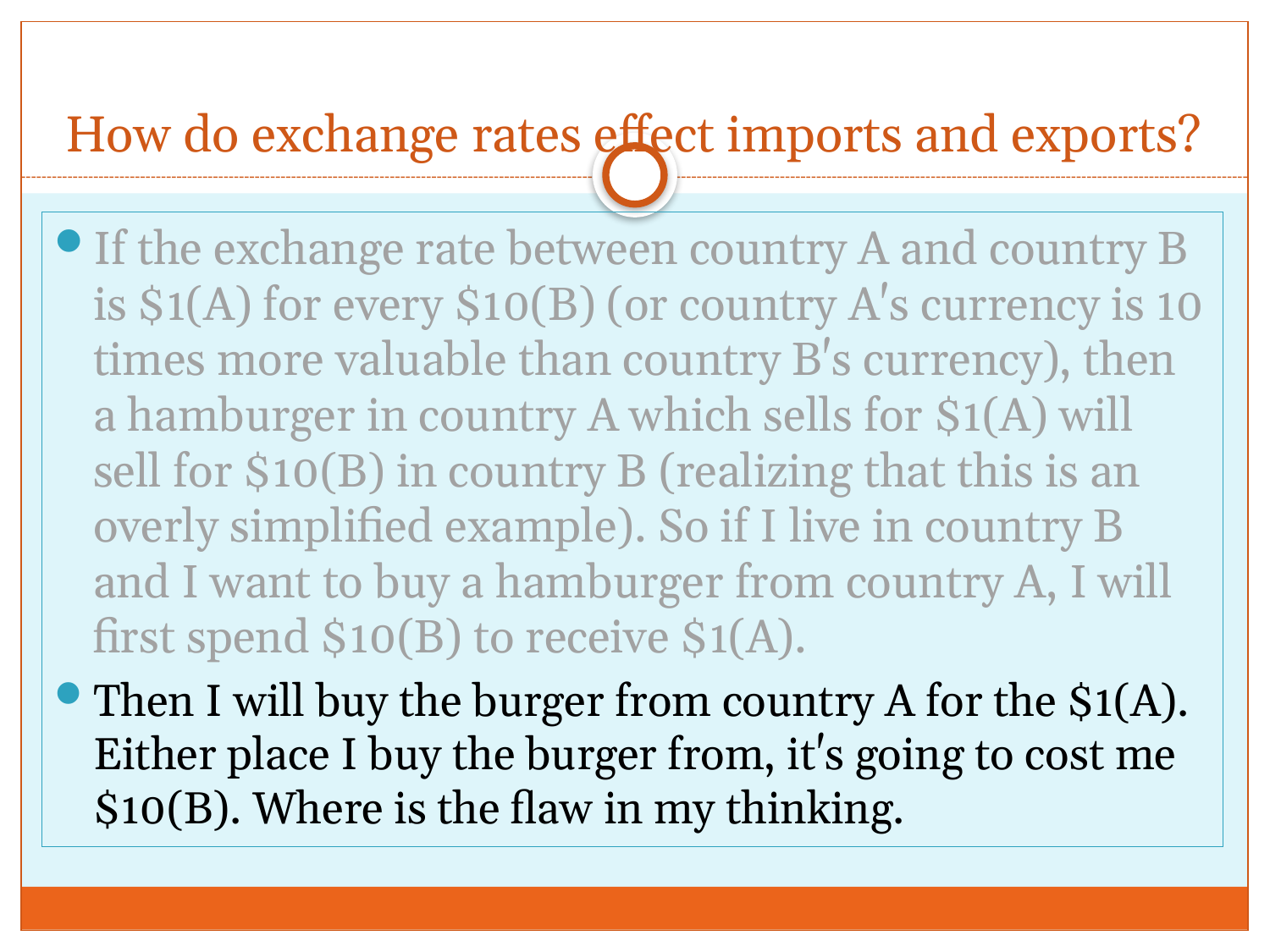

# How do exchange rates effect imports and exports?
If the exchange rate between country A and country B is $1(A) for every $10(B) (or country A's currency is 10 times more valuable than country B's currency), then a hamburger in country A which sells for $1(A) will sell for $10(B) in country B (realizing that this is an overly simplified example). So if I live in country B and I want to buy a hamburger from country A, I will first spend $10(B) to receive $1(A).
Then I will buy the burger from country A for the $1(A). Either place I buy the burger from, it's going to cost me $10(B). Where is the flaw in my thinking.